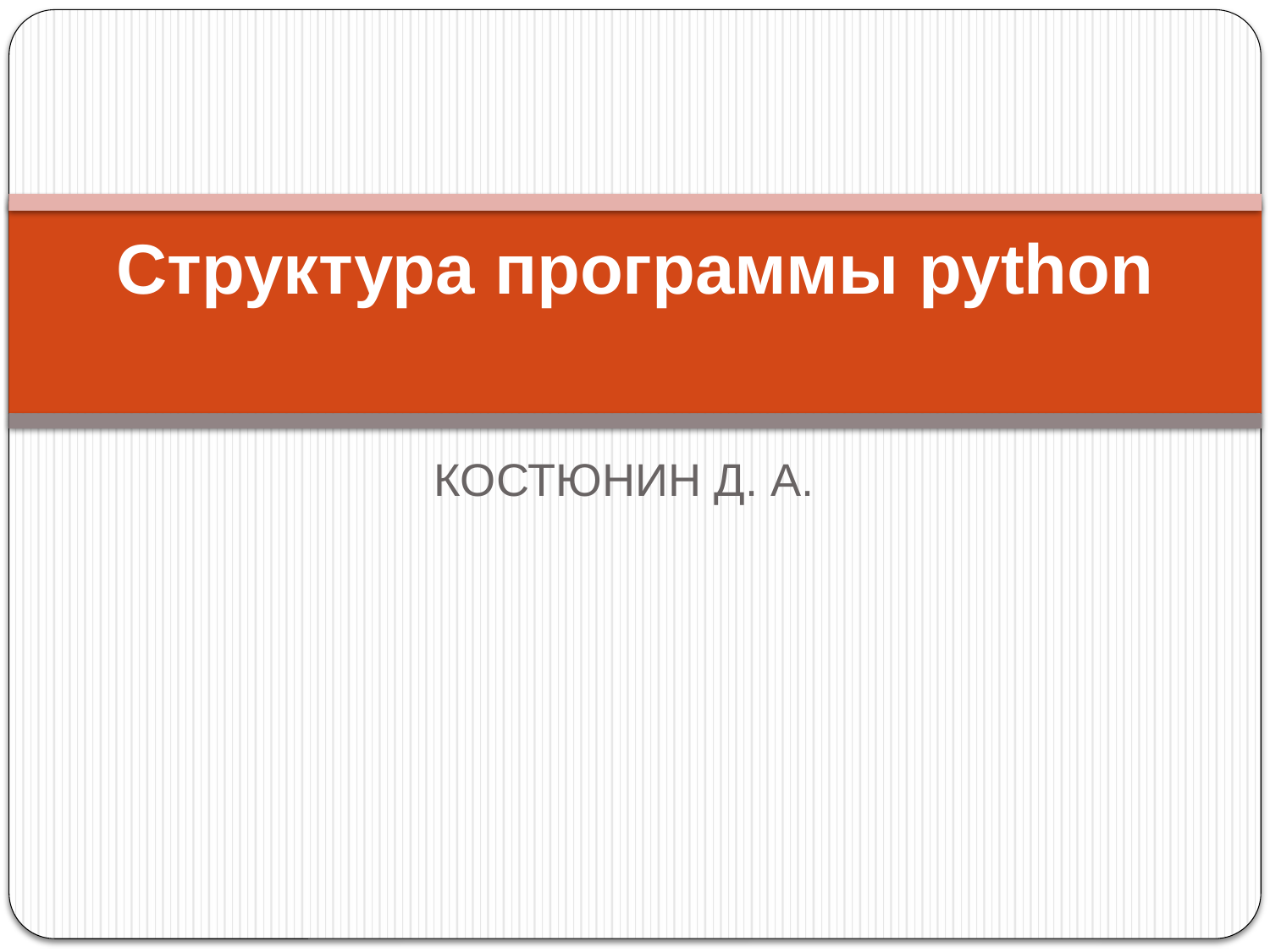

# Структура программы python
КОСТЮНИН Д. А.